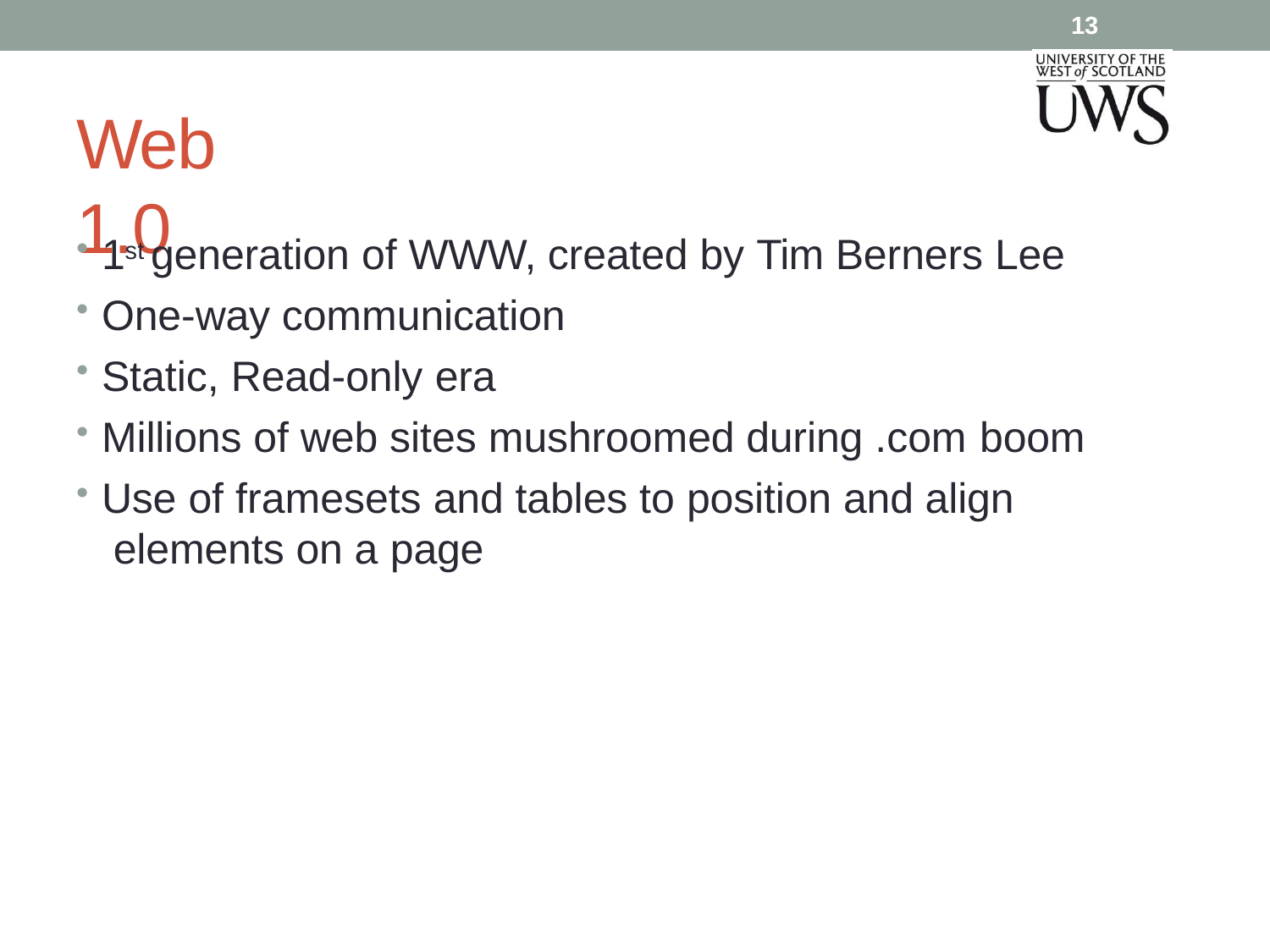

13
# Web 1.0
1st generation of WWW, created by Tim Berners Lee
One-way communication
Static, Read-only era
Millions of web sites mushroomed during .com boom
Use of framesets and tables to position and align  elements on a page